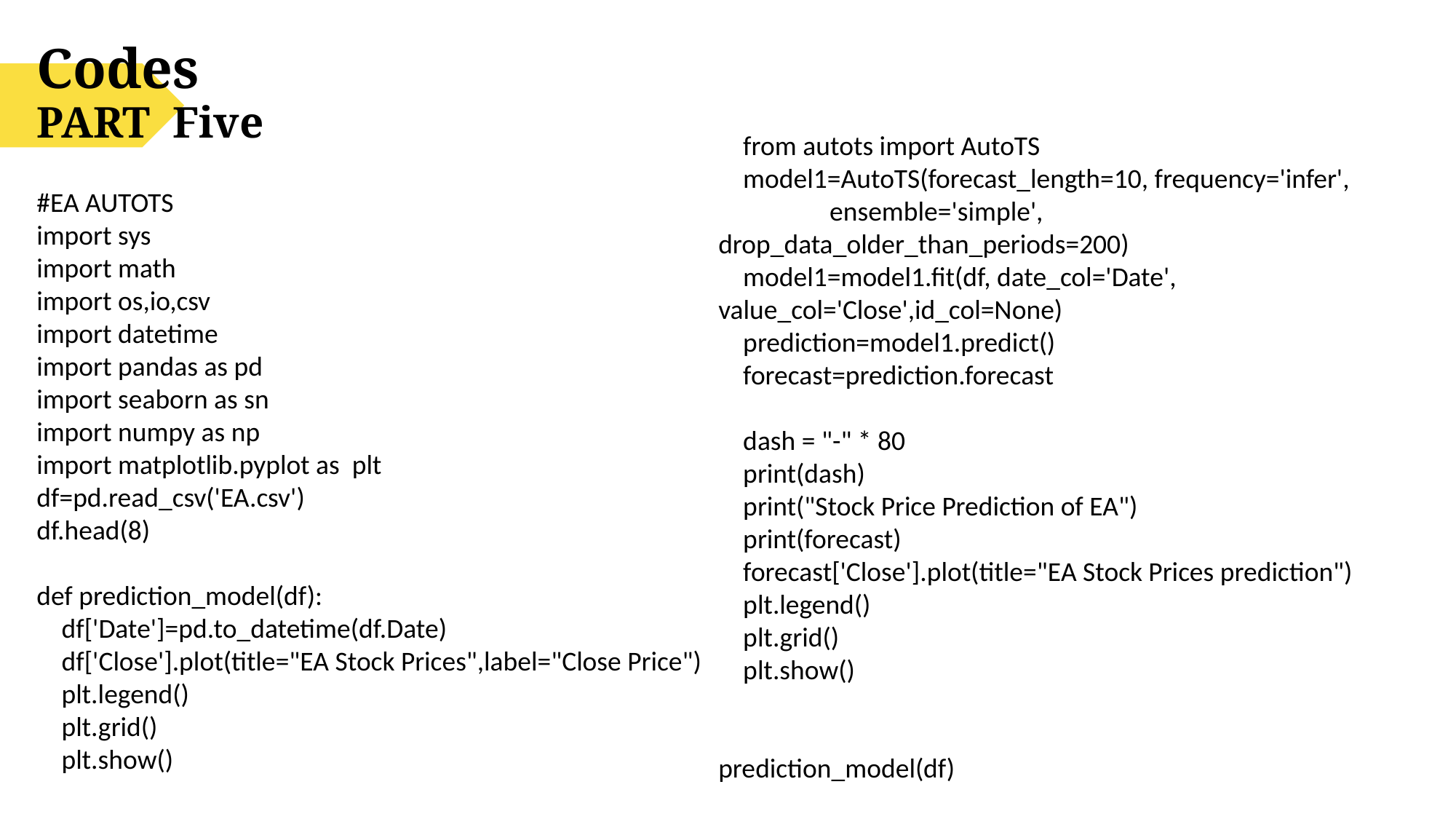

Codes
PART  Five

    from autots import AutoTS
    model1=AutoTS(forecast_length=10, frequency='infer',
                  ensemble='simple', drop_data_older_than_periods=200)
    model1=model1.fit(df, date_col='Date', value_col='Close',id_col=None)
    prediction=model1.predict()
    forecast=prediction.forecast

    dash = "-" * 80
    print(dash)
    print("Stock Price Prediction of EA")
    print(forecast)
    forecast['Close'].plot(title="EA Stock Prices prediction")
    plt.legend()
    plt.grid()
    plt.show()

prediction_model(df)
#EA AUTOTS
import sys
import math
import os,io,csv
import datetime
import pandas as pd
import seaborn as sn
import numpy as np
import matplotlib.pyplot as  plt
df=pd.read_csv('EA.csv')
df.head(8)

def prediction_model(df):
    df['Date']=pd.to_datetime(df.Date)
    df['Close'].plot(title="EA Stock Prices",label="Close Price")
    plt.legend()
    plt.grid()
    plt.show()